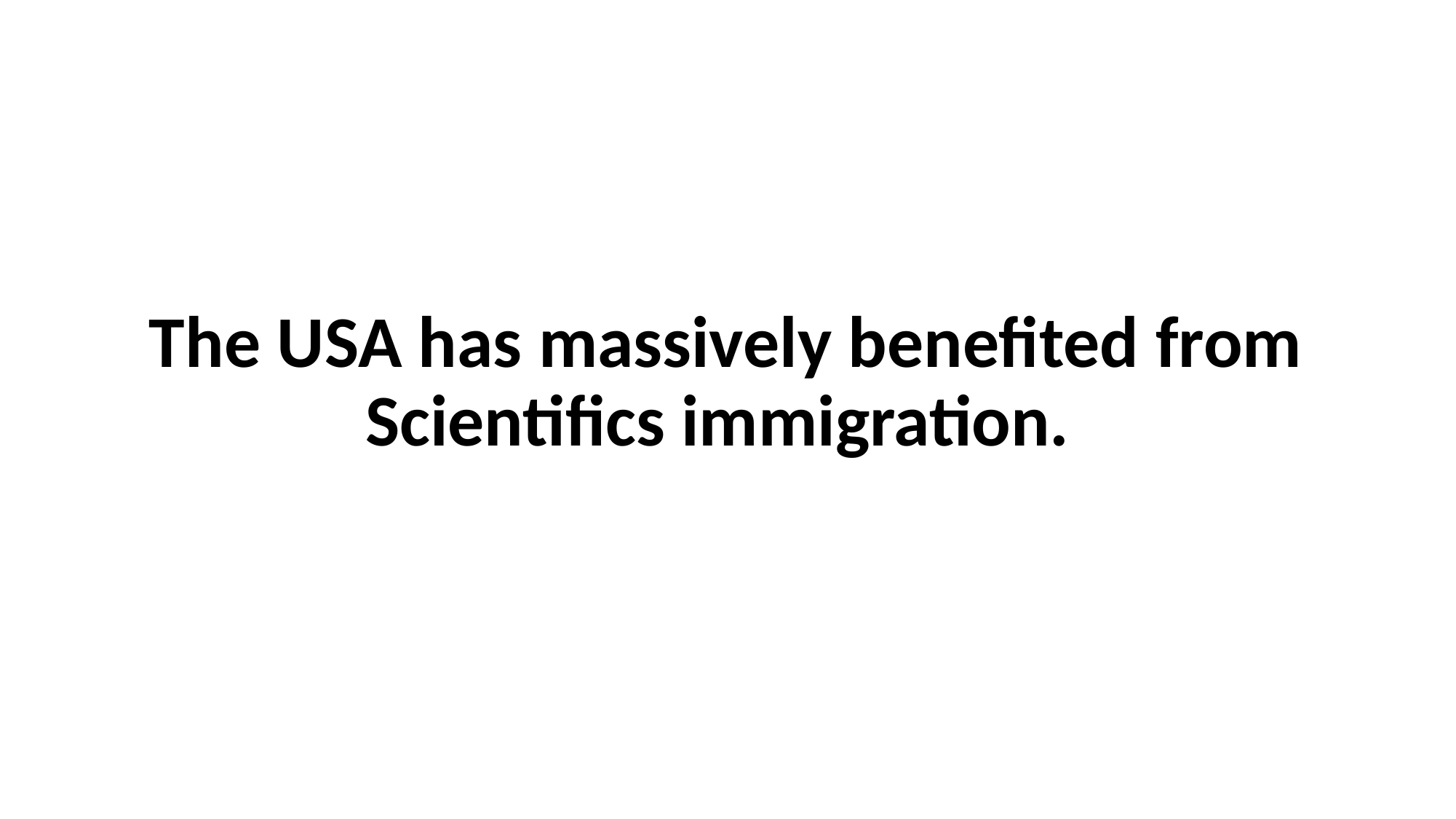

The USA has massively benefited from Scientifics immigration.